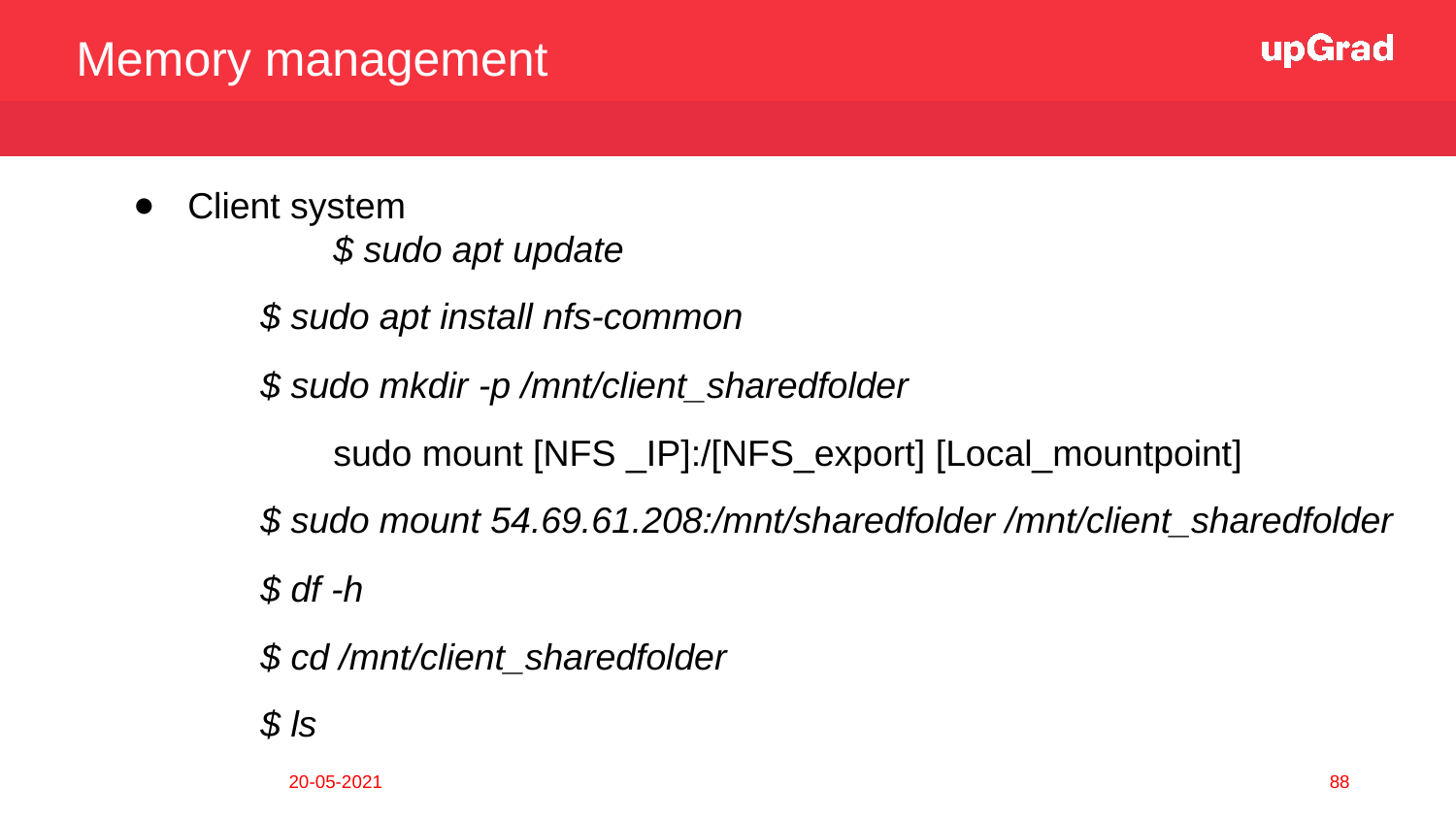

Memory management

Client system
	$ sudo apt update
$ sudo apt install nfs-common
	$ sudo mkdir -p /mnt/client_sharedfolder
sudo mount [NFS _IP]:/[NFS_export] [Local_mountpoint]
$ sudo mount 54.69.61.208:/mnt/sharedfolder /mnt/client_sharedfolder
$ df -h
$ cd /mnt/client_sharedfolder
$ ls

88
20-05-2021